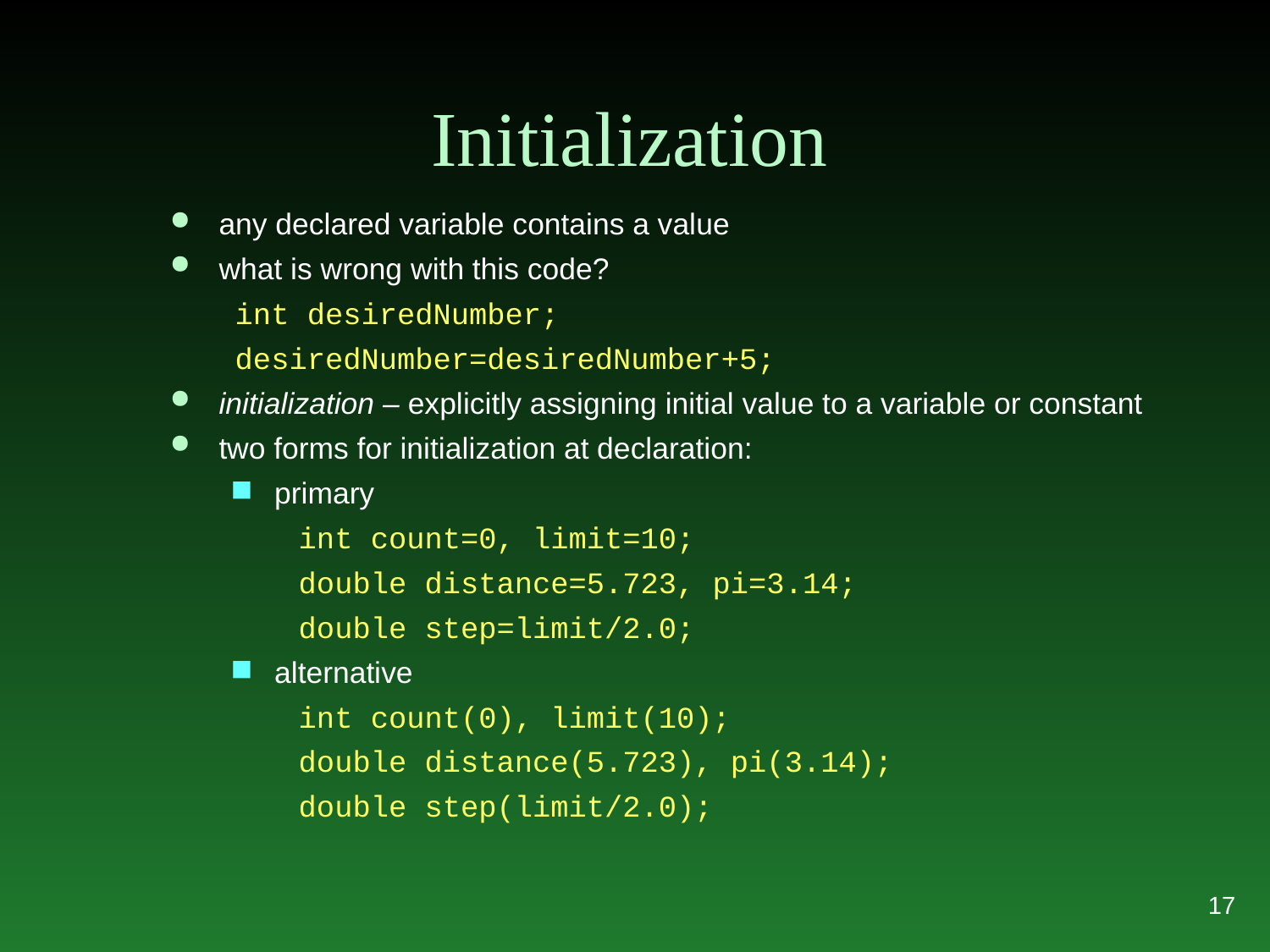

Initialization
any declared variable contains a value
what is wrong with this code?
int desiredNumber;
desiredNumber=desiredNumber+5;
initialization – explicitly assigning initial value to a variable or constant
two forms for initialization at declaration:
primary
int count=0, limit=10;
double distance=5.723, pi=3.14;
double step=limit/2.0;
alternative
int count(0), limit(10);
double distance(5.723), pi(3.14);
double step(limit/2.0);
17